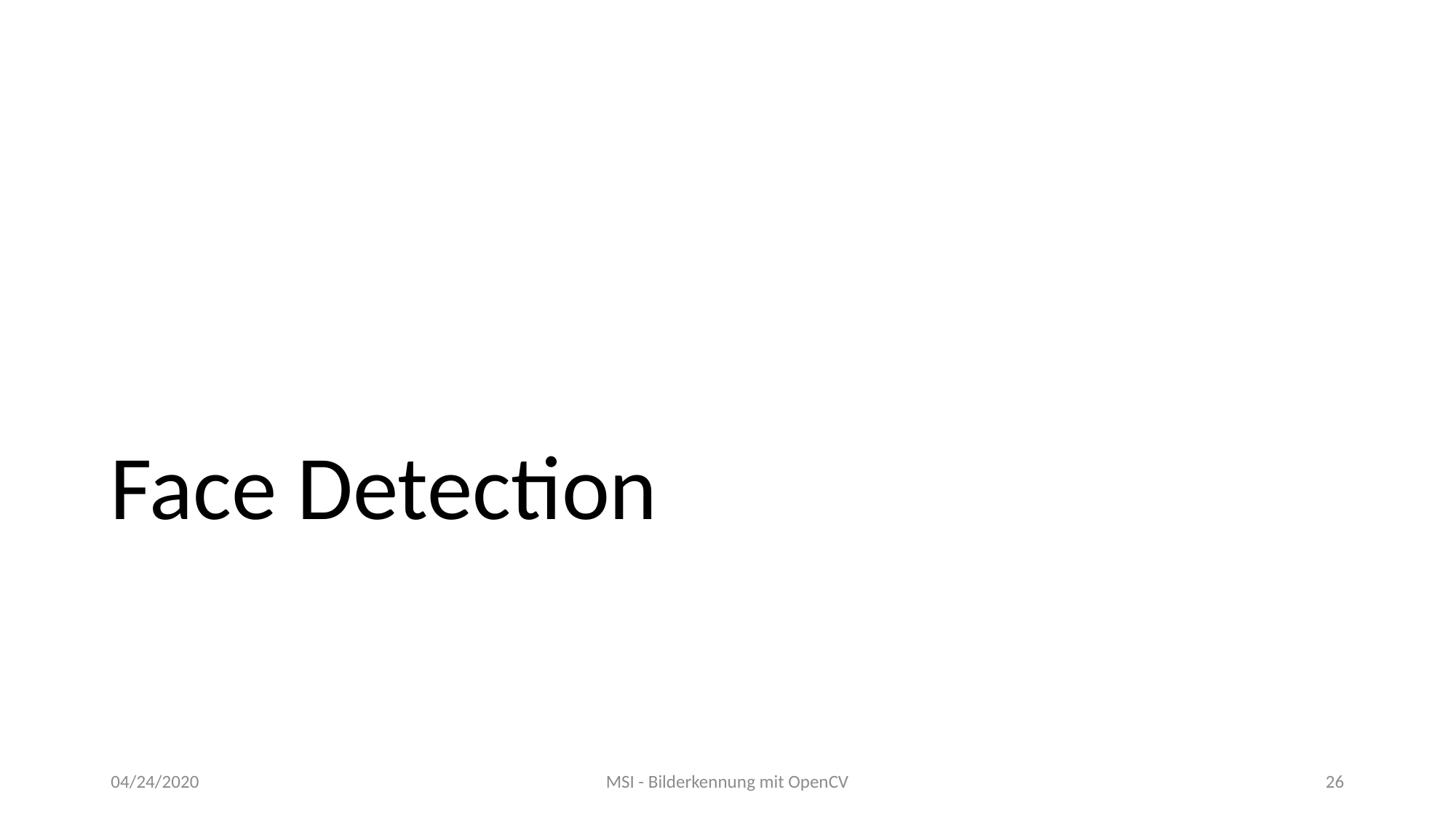

# Face Detection

04/24/2020
MSI - Bilderkennung mit OpenCV
26